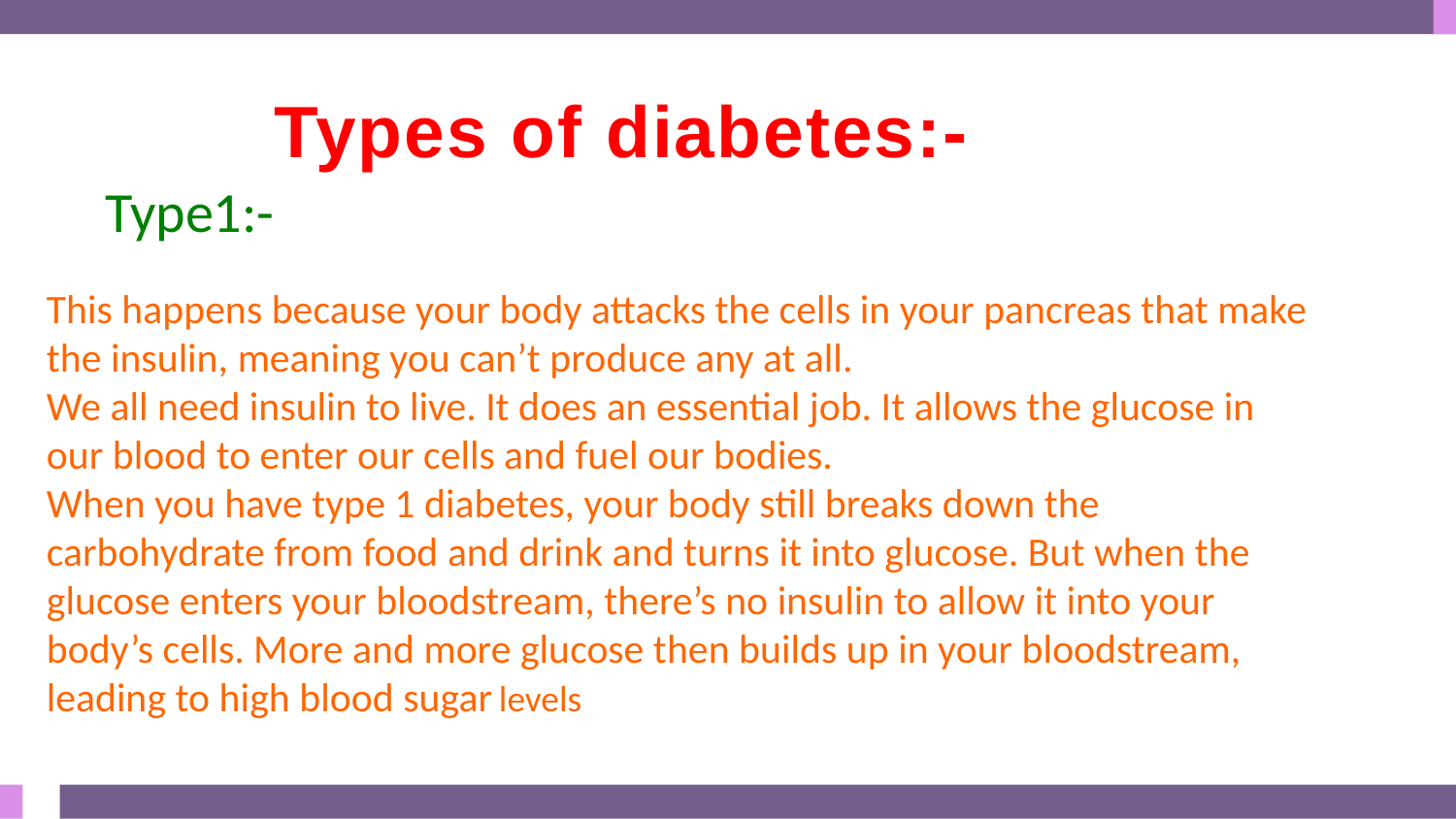

Types of diabetes:-
Typed of diabetes
Type1:-
This happens because your body attacks the cells in your pancreas that make the insulin, meaning you can’t produce any at all.
We all need insulin to live. It does an essential job. It allows the glucose in our blood to enter our cells and fuel our bodies.
When you have type 1 diabetes, your body still breaks down the carbohydrate from food and drink and turns it into glucose. But when the glucose enters your bloodstream, there’s no insulin to allow it into your body’s cells. More and more glucose then builds up in your bloodstream, leading to high blood sugar levels